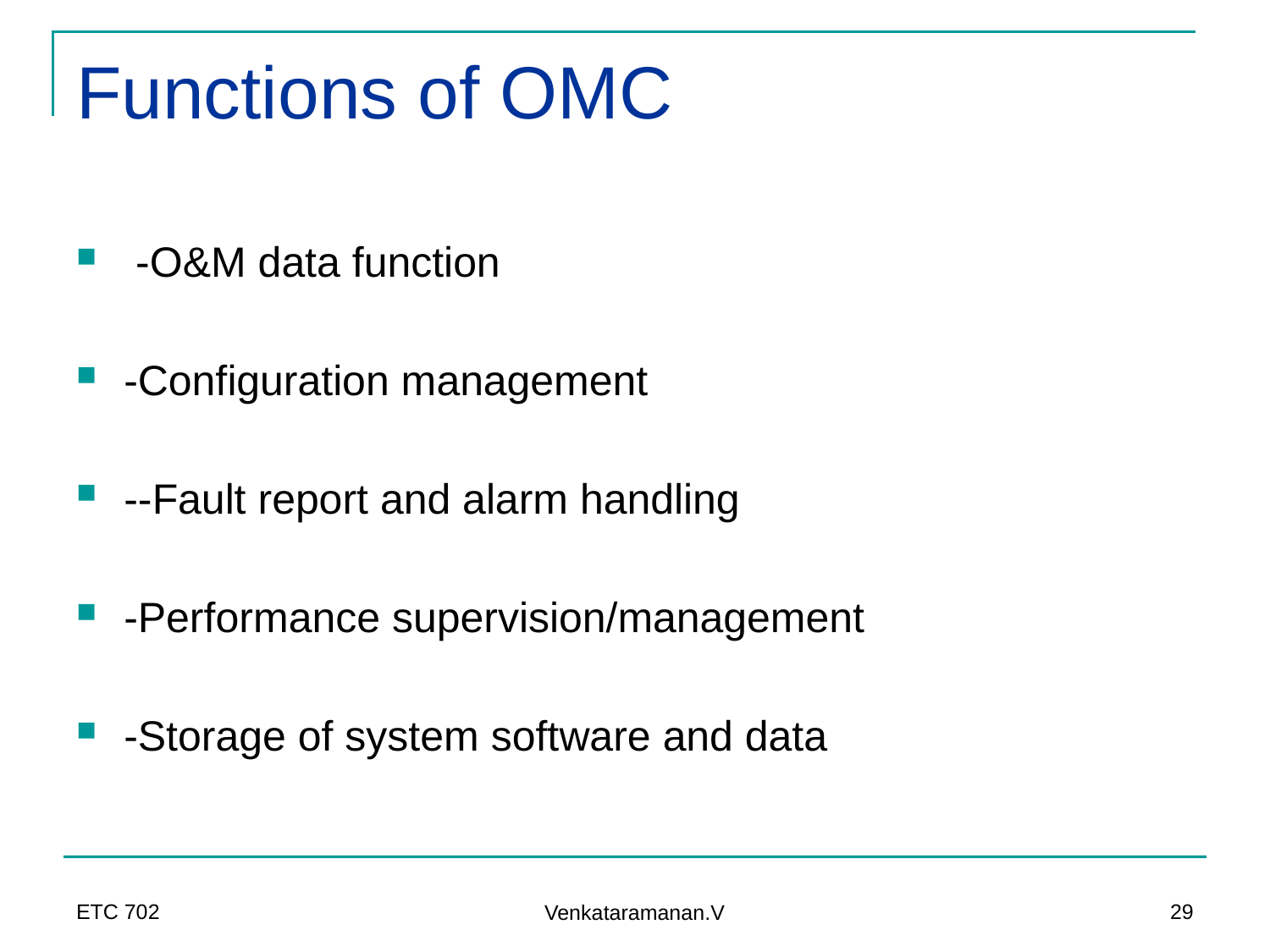

# Functions of OMC

 -O&M data function

-Configuration management

--Fault report and alarm handling

-Performance supervision/management

-Storage of system software and data

ETC 702
29
Venkataramanan.V